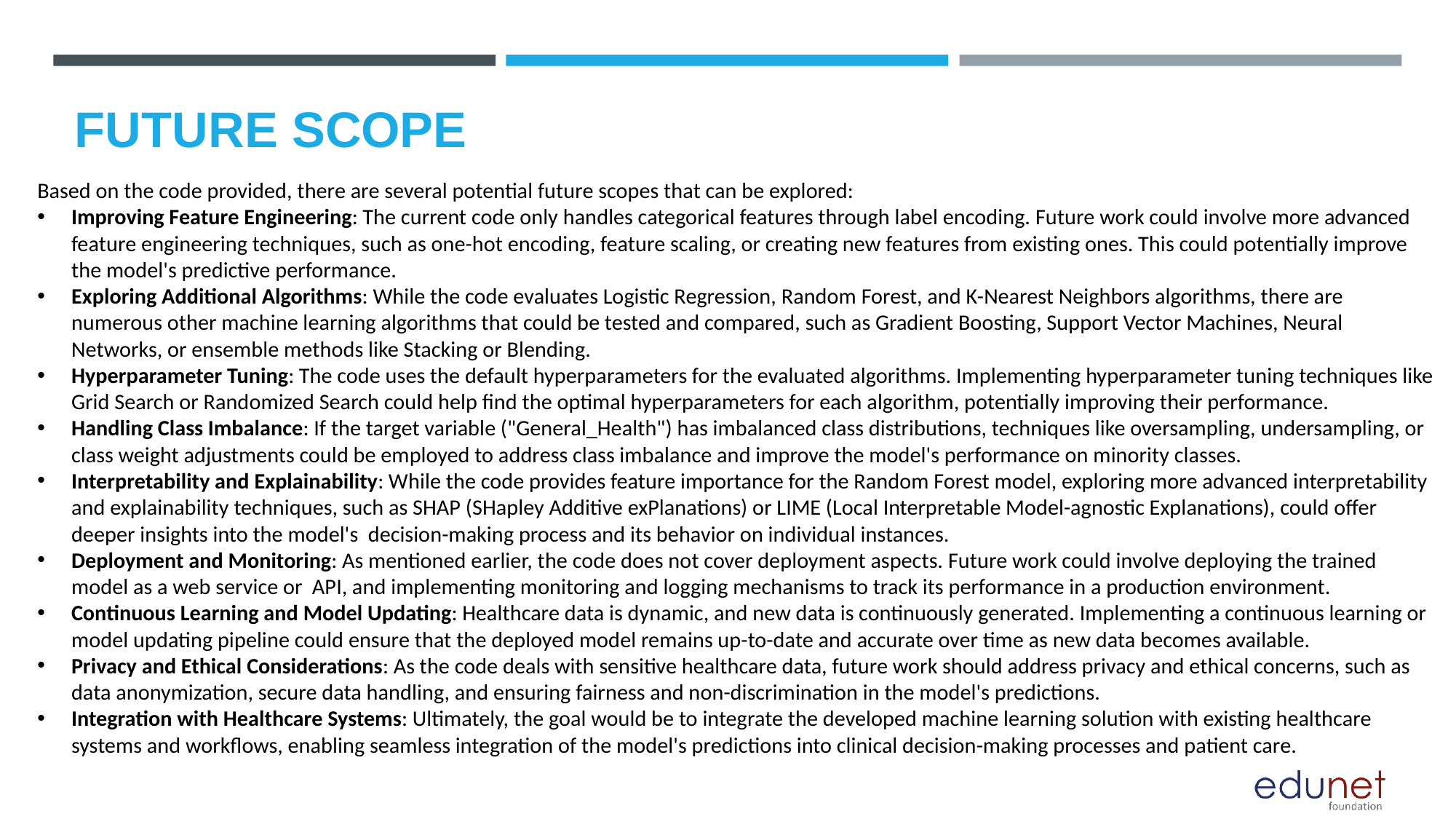

# FUTURE SCOPE
Based on the code provided, there are several potential future scopes that can be explored:
Improving Feature Engineering: The current code only handles categorical features through label encoding. Future work could involve more advanced feature engineering techniques, such as one-hot encoding, feature scaling, or creating new features from existing ones. This could potentially improve the model's predictive performance.
Exploring Additional Algorithms: While the code evaluates Logistic Regression, Random Forest, and K-Nearest Neighbors algorithms, there are numerous other machine learning algorithms that could be tested and compared, such as Gradient Boosting, Support Vector Machines, Neural Networks, or ensemble methods like Stacking or Blending.
Hyperparameter Tuning: The code uses the default hyperparameters for the evaluated algorithms. Implementing hyperparameter tuning techniques like Grid Search or Randomized Search could help find the optimal hyperparameters for each algorithm, potentially improving their performance.
Handling Class Imbalance: If the target variable ("General_Health") has imbalanced class distributions, techniques like oversampling, undersampling, or class weight adjustments could be employed to address class imbalance and improve the model's performance on minority classes.
Interpretability and Explainability: While the code provides feature importance for the Random Forest model, exploring more advanced interpretability and explainability techniques, such as SHAP (SHapley Additive exPlanations) or LIME (Local Interpretable Model-agnostic Explanations), could offer deeper insights into the model's  decision-making process and its behavior on individual instances.
Deployment and Monitoring: As mentioned earlier, the code does not cover deployment aspects. Future work could involve deploying the trained model as a web service or  API, and implementing monitoring and logging mechanisms to track its performance in a production environment.
Continuous Learning and Model Updating: Healthcare data is dynamic, and new data is continuously generated. Implementing a continuous learning or model updating pipeline could ensure that the deployed model remains up-to-date and accurate over time as new data becomes available.
Privacy and Ethical Considerations: As the code deals with sensitive healthcare data, future work should address privacy and ethical concerns, such as data anonymization, secure data handling, and ensuring fairness and non-discrimination in the model's predictions.
Integration with Healthcare Systems: Ultimately, the goal would be to integrate the developed machine learning solution with existing healthcare systems and workflows, enabling seamless integration of the model's predictions into clinical decision-making processes and patient care.